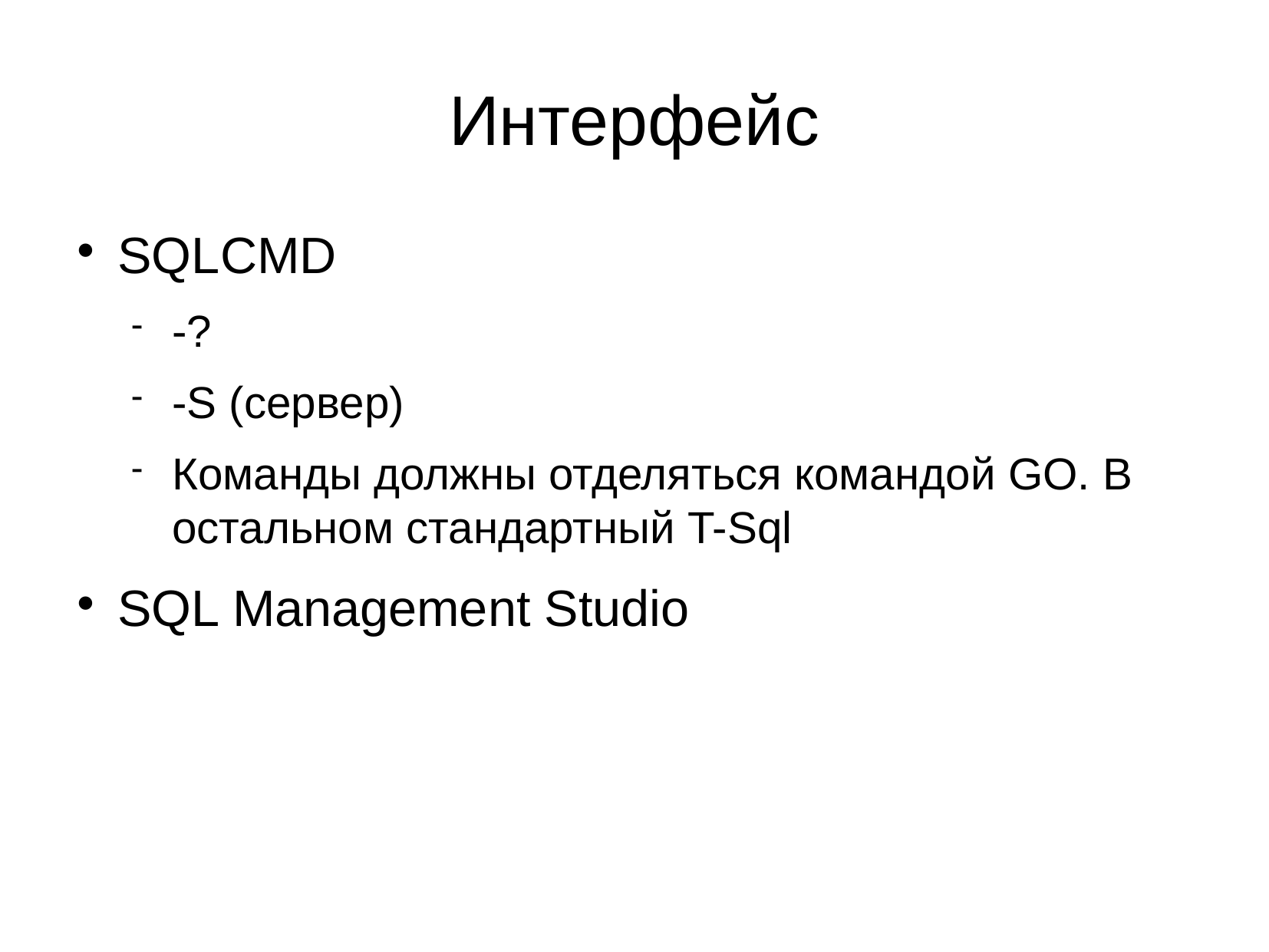

Интерфейс
SQLCMD
-?
-S (сервер)
Команды должны отделяться командой GO. В остальном стандартный T-Sql
SQL Management Studio